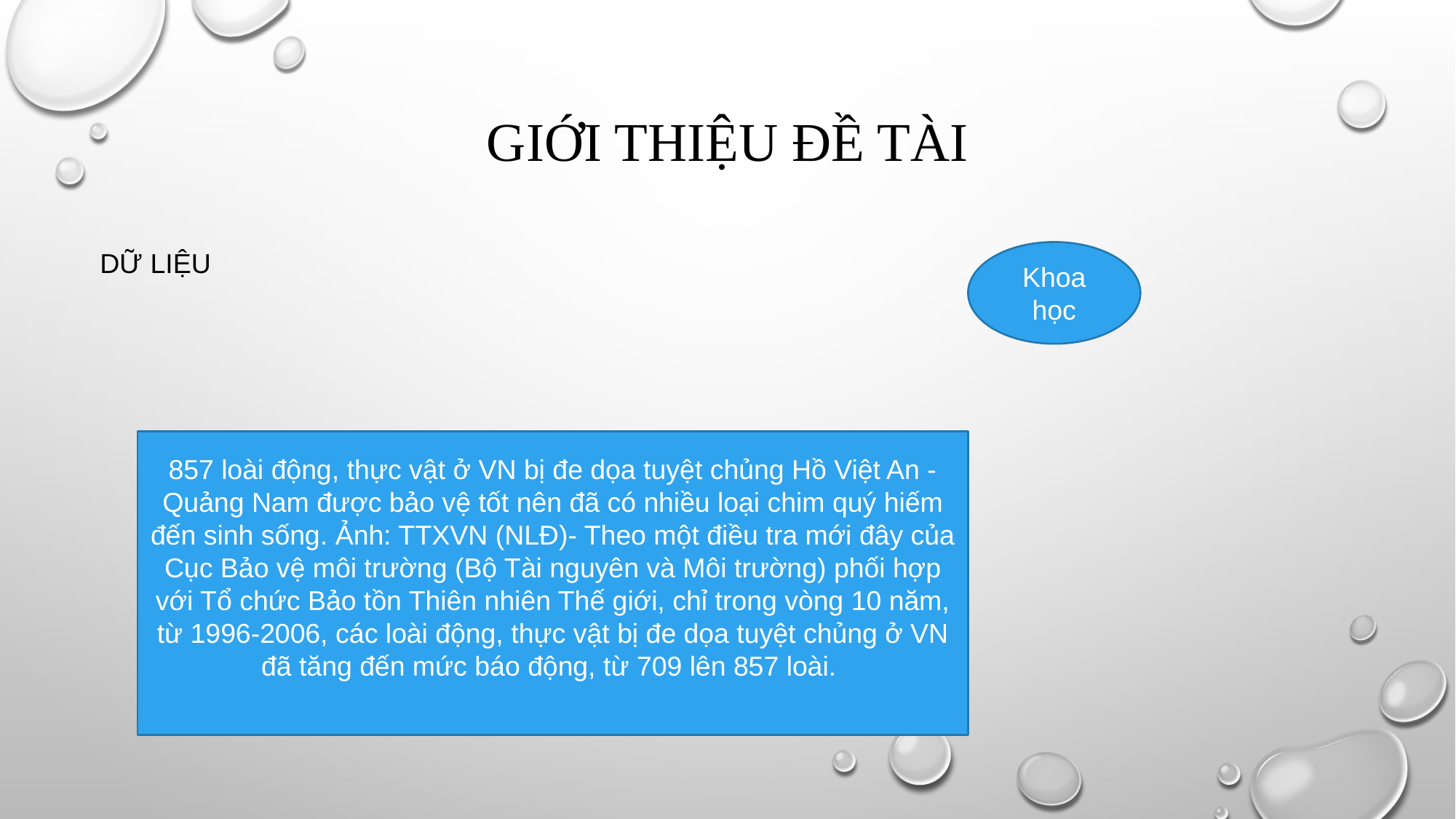

# Giới thiệu đề tài
DỮ LIỆU
Khoa học
857 loài động, thực vật ở VN bị đe dọa tuyệt chủng Hồ Việt An - Quảng Nam được bảo vệ tốt nên đã có nhiều loại chim quý hiếm đến sinh sống. Ảnh: TTXVN (NLĐ)- Theo một điều tra mới đây của Cục Bảo vệ môi trường (Bộ Tài nguyên và Môi trường) phối hợp với Tổ chức Bảo tồn Thiên nhiên Thế giới, chỉ trong vòng 10 năm, từ 1996-2006, các loài động, thực vật bị đe dọa tuyệt chủng ở VN đã tăng đến mức báo động, từ 709 lên 857 loài.